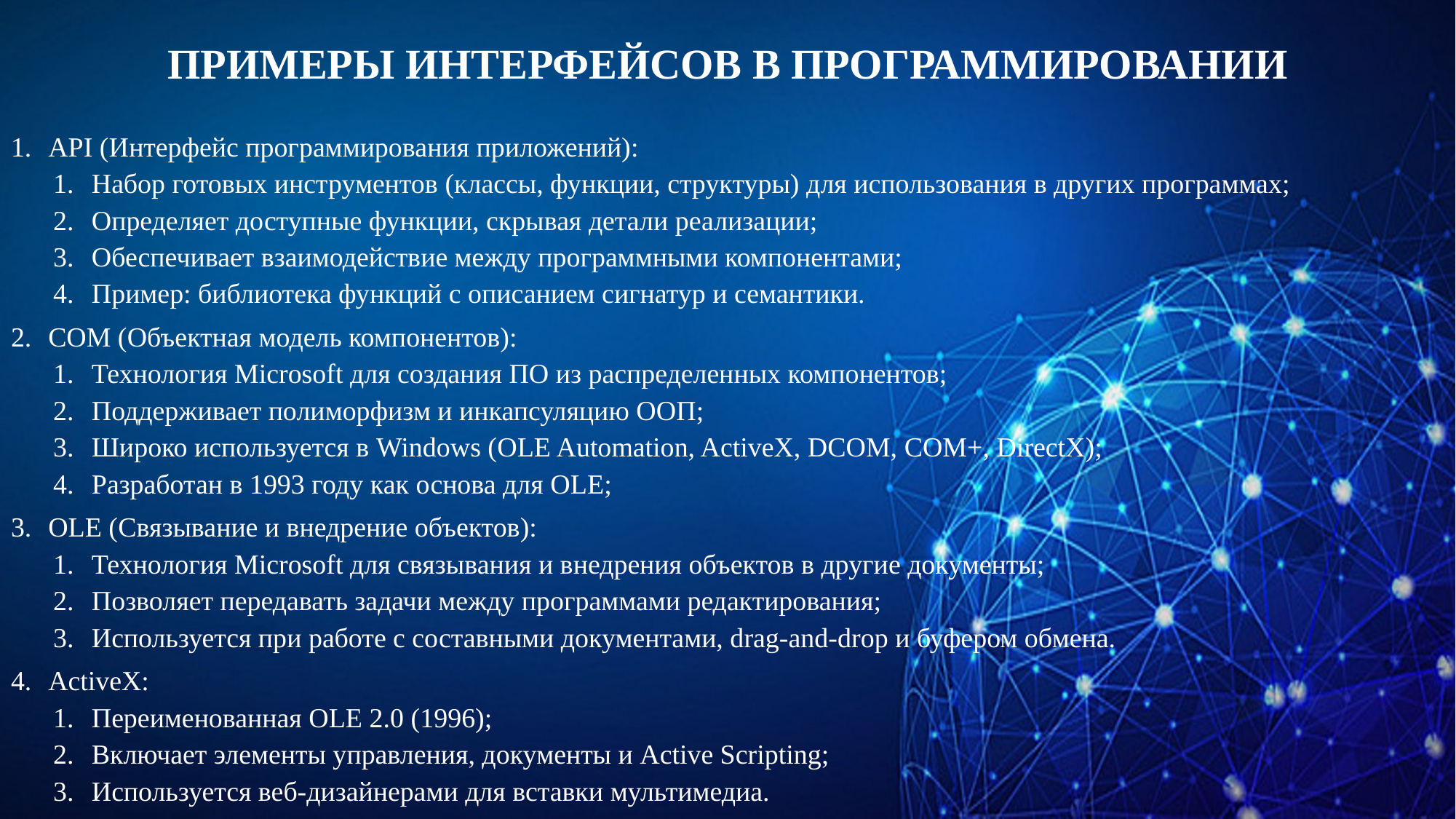

# ПРИМЕРЫ ИНТЕРФЕЙСОВ В ПРОГРАММИРОВАНИИ
API (Интерфейс программирования приложений):
Набор готовых инструментов (классы, функции, структуры) для использования в других программах;
Определяет доступные функции, скрывая детали реализации;
Обеспечивает взаимодействие между программными компонентами;
Пример: библиотека функций с описанием сигнатур и семантики.
COM (Объектная модель компонентов):
Технология Microsoft для создания ПО из распределенных компонентов;
Поддерживает полиморфизм и инкапсуляцию ООП;
Широко используется в Windows (OLE Automation, ActiveX, DCOM, COM+, DirectX);
Разработан в 1993 году как основа для OLE;
OLE (Связывание и внедрение объектов):
Технология Microsoft для связывания и внедрения объектов в другие документы;
Позволяет передавать задачи между программами редактирования;
Используется при работе с составными документами, drag-and-drop и буфером обмена.
ActiveX:
Переименованная OLE 2.0 (1996);
Включает элементы управления, документы и Active Scripting;
Используется веб-дизайнерами для вставки мультимедиа.